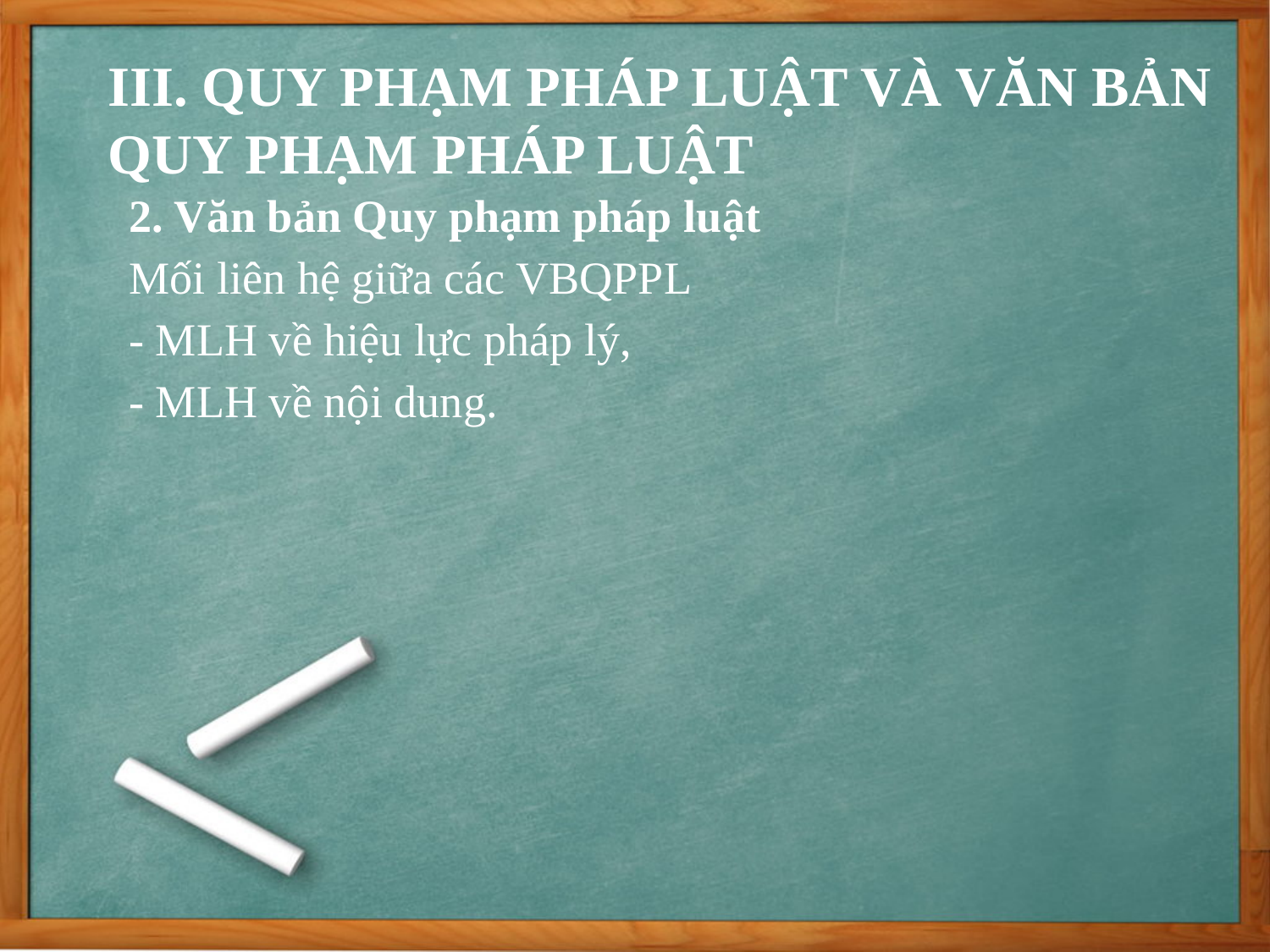

III. QUY PHẠM PHÁP LUẬT VÀ VĂN BẢN QUY PHẠM PHÁP LUẬT
2. Văn bản Quy phạm pháp luật
Mối liên hệ giữa các VBQPPL
- MLH về hiệu lực pháp lý,
- MLH về nội dung.